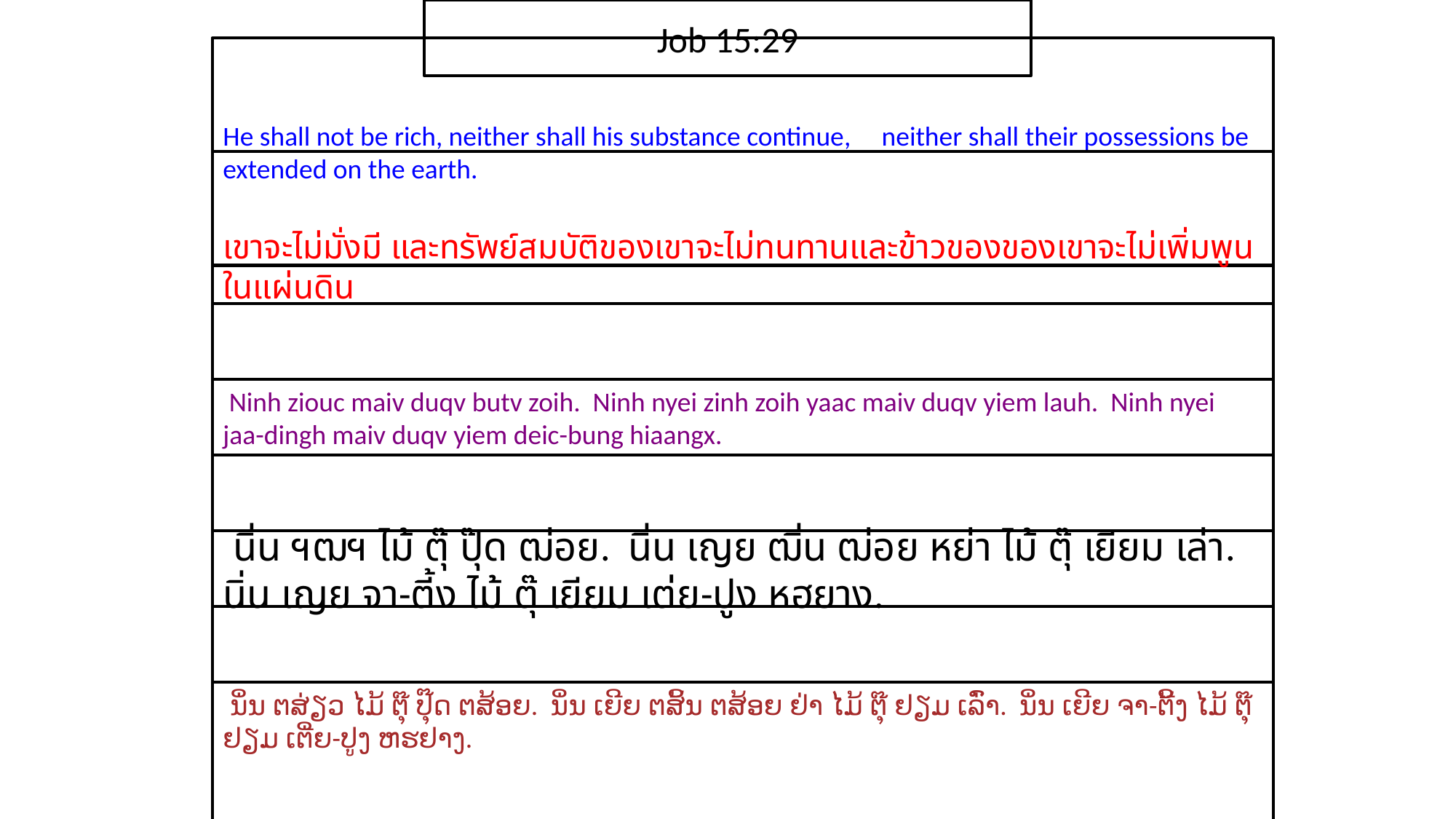

Job 15:29
He shall not be rich, neither shall his substance continue,     neither shall their possessions be extended on the earth.
เขา​จะ​ไม่​มั่ง​มี และ​ทรัพย์​สมบัติ​ของ​เขา​จะ​ไม่​ทนทานและ​ข้าว​ของ​ของ​เขา​จะ​ไม่​เพิ่มพูน​ใน​แผ่นดิน
 Ninh ziouc maiv duqv butv zoih.  Ninh nyei zinh zoih yaac maiv duqv yiem lauh.  Ninh nyei jaa-dingh maiv duqv yiem deic-bung hiaangx.
 นิ่น ฯฒฯ ไม้ ตุ๊ ปุ๊ด ฒ่อย.  นิ่น เญย ฒิ่น ฒ่อย หย่า ไม้ ตุ๊ เยียม เล่า.  นิ่น เญย จา-ตี้ง ไม้ ตุ๊ เยียม เต่ย-ปูง หฮยาง.
 ນິ່ນ ຕສ່ຽວ ໄມ້ ຕຸ໊ ປຸ໊ດ ຕສ້ອຍ.  ນິ່ນ ເຍີຍ ຕສິ້ນ ຕສ້ອຍ ຢ່າ ໄມ້ ຕຸ໊ ຢຽມ ເລົ່າ.  ນິ່ນ ເຍີຍ ຈາ-ຕີ້ງ ໄມ້ ຕຸ໊ ຢຽມ ເຕີ່ຍ-ປູງ ຫຮຢາງ.